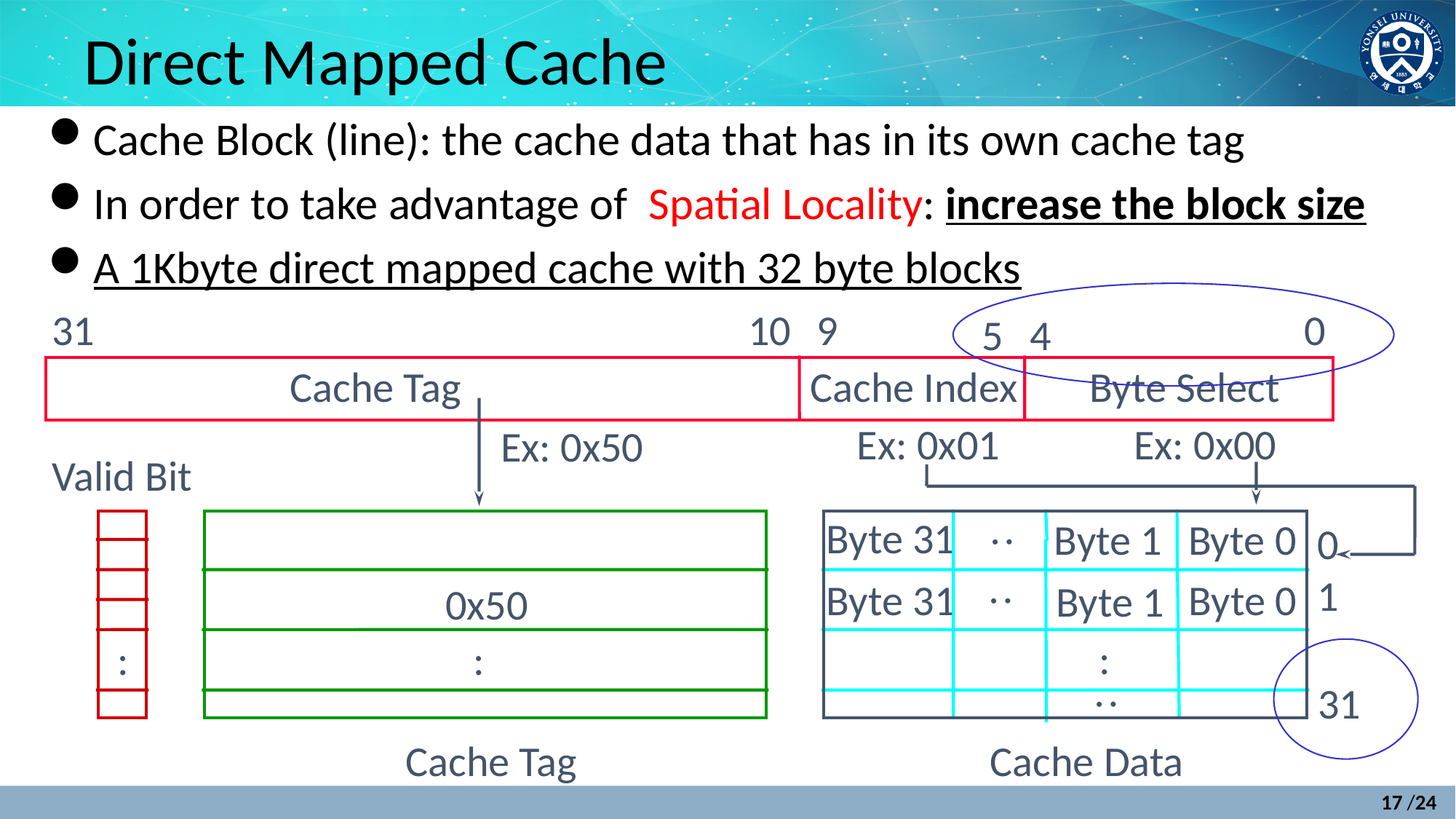

# Direct Mapped Cache
Cache Block (line): the cache data that has in its own cache tag
In order to take advantage of  Spatial Locality: increase the block size
A 1Kbyte direct mapped cache with 32 byte blocks

31
10
9
0
5
4
Cache Tag
Byte Select
Cache Index

Ex: 0x01
Ex: 0x00
Ex: 0x50
Valid Bit

Byte 31
Byte 0
Byte 1

0
:

1
Byte 31
Byte 0
Byte 1

0x50
:

:
:
:

31
:

 Cache Tag
 Cache Data

17